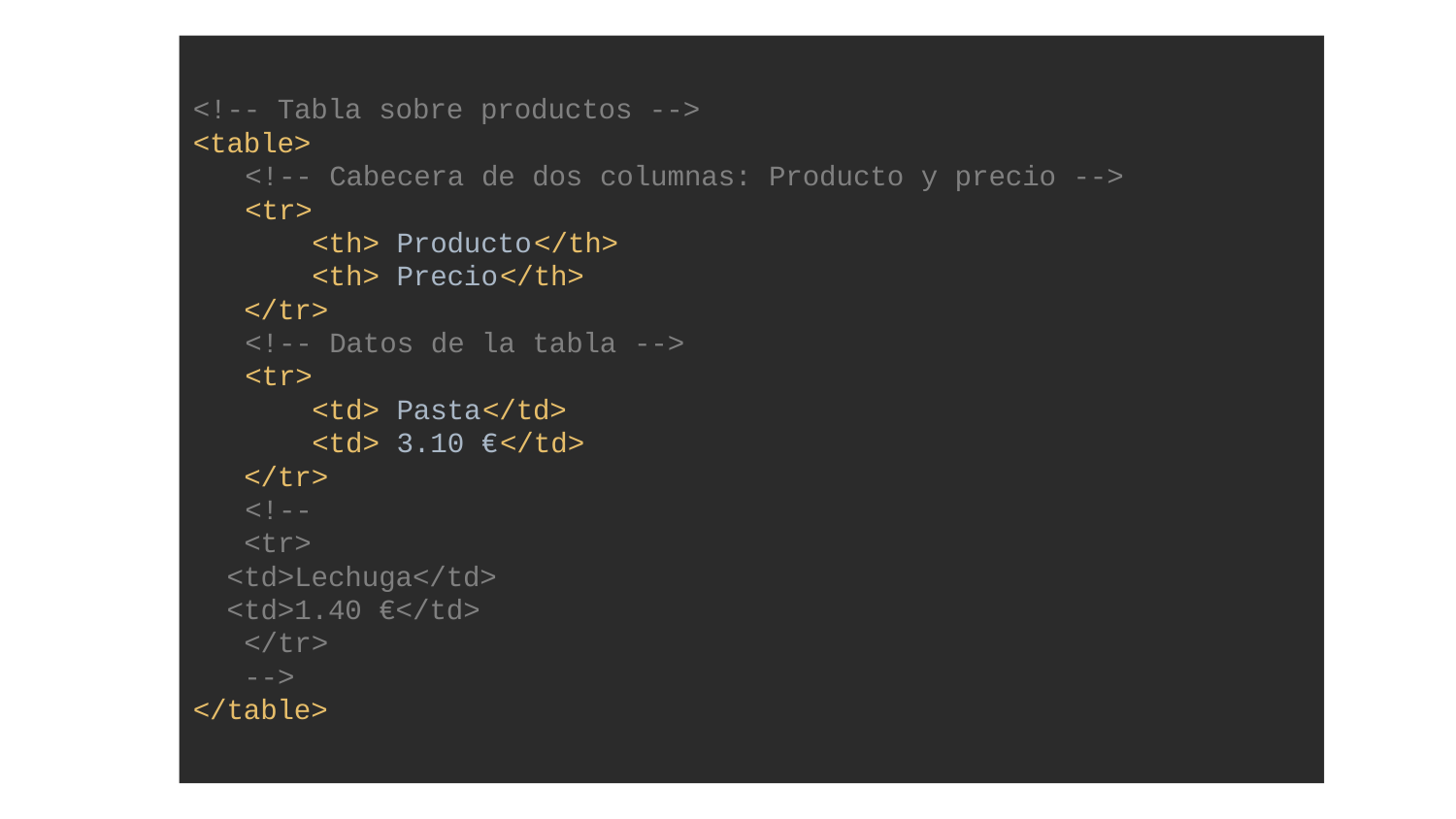

<!-- Tabla sobre productos -->
<table>
<!-- Cabecera de dos columnas: Producto y precio -->
<tr>
<th> Producto</th>
<th> Precio</th>
</tr>
<!-- Datos de la tabla -->
<tr>
<td> Pasta</td>
<td> 3.10 €</td>
</tr>
<!--
<tr>
<td>Lechuga</td>
<td>1.40 €</td>
</tr>
-->
</table>